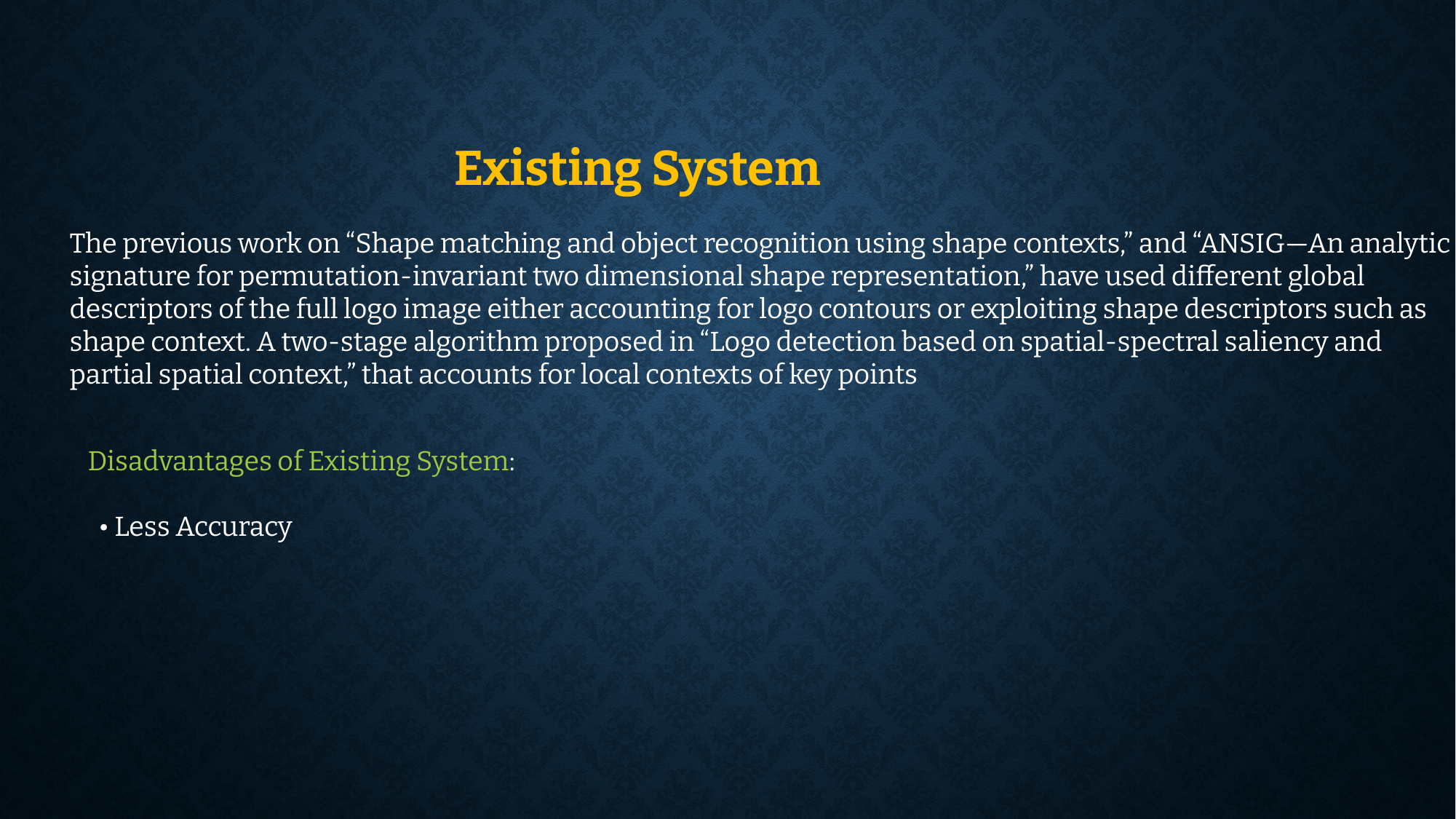

Existing System
The previous work on “Shape matching and object recognition using shape contexts,” and “ANSIG—An analytic signature for permutation-invariant two dimensional shape representation,” have used different global descriptors of the full logo image either accounting for logo contours or exploiting shape descriptors such as shape context. A two-stage algorithm proposed in “Logo detection based on spatial-spectral saliency and partial spatial context,” that accounts for local contexts of key points
Disadvantages of Existing System:

  • Less Accuracy